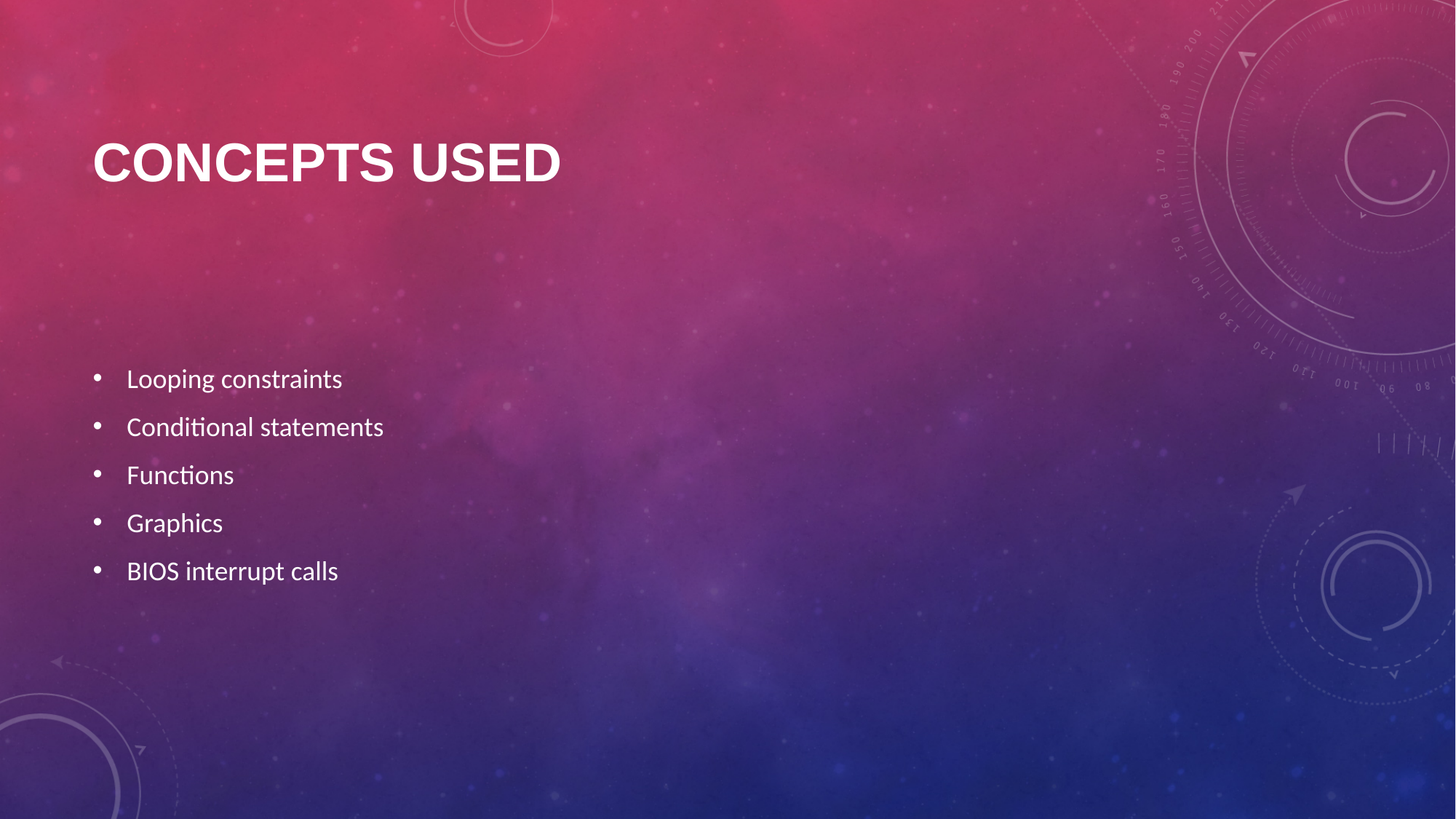

# Concepts used
Looping constraints
Conditional statements
Functions
Graphics
BIOS interrupt calls